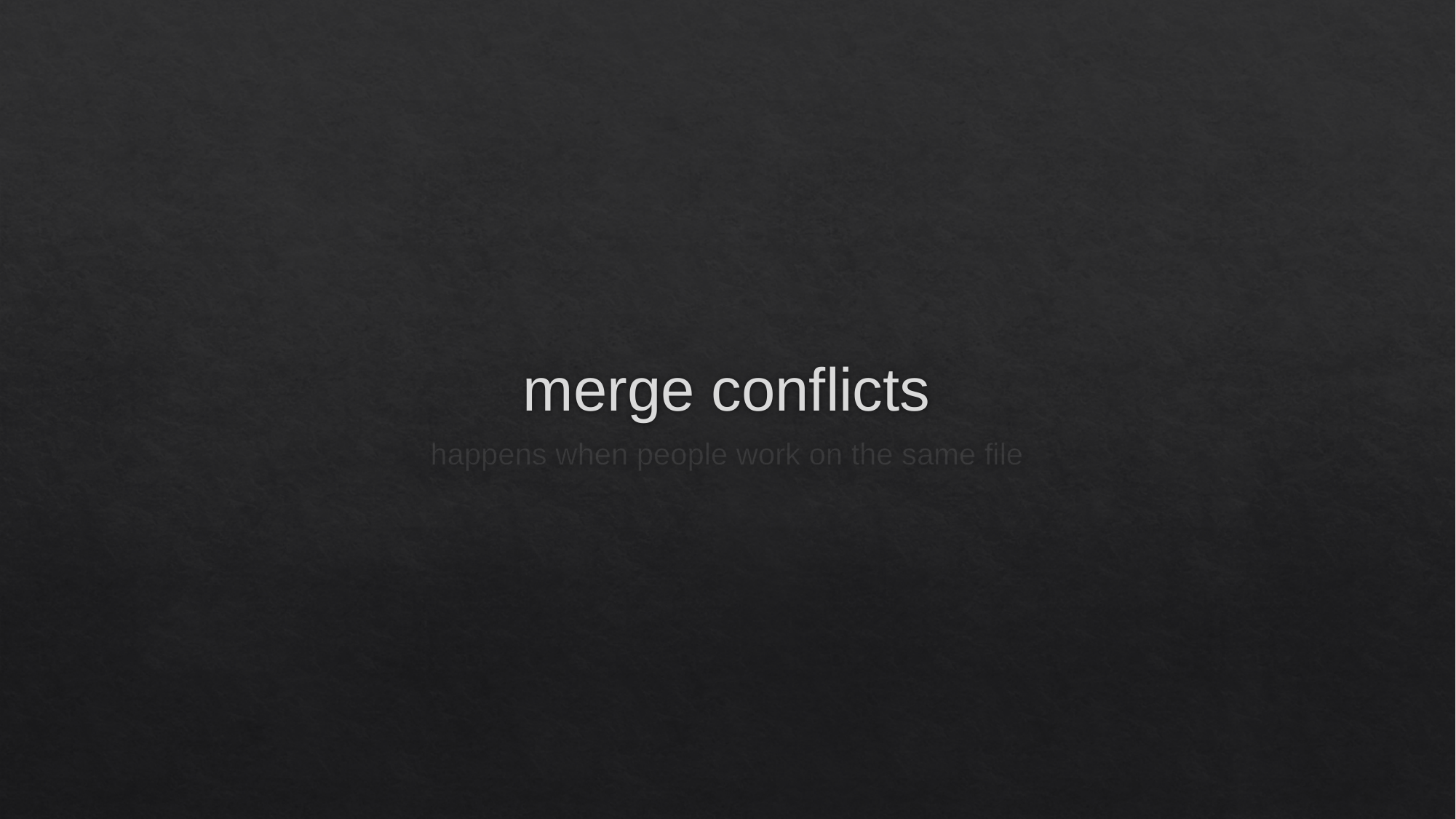

# merge conflicts
happens when people work on the same file